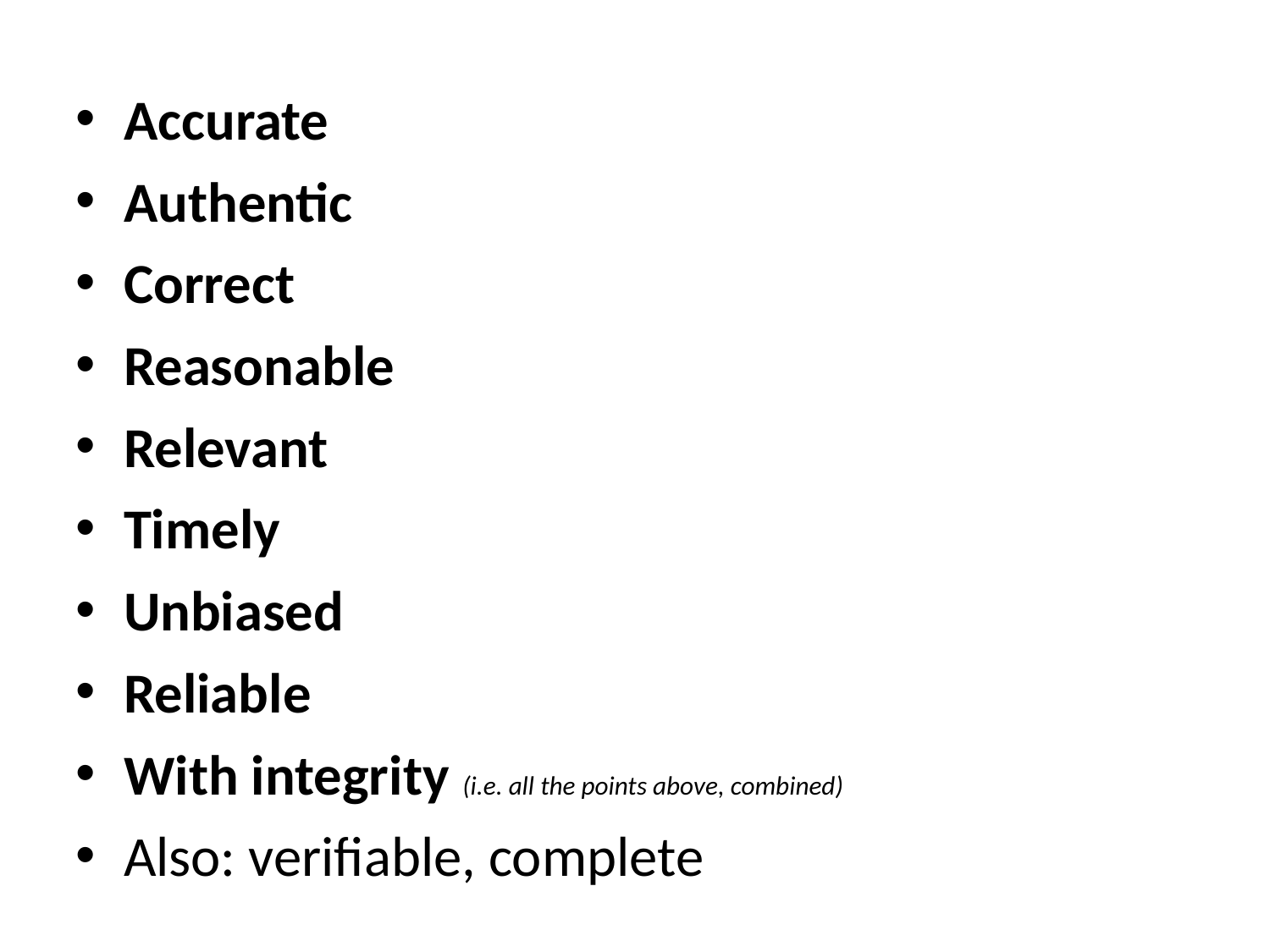

Accurate
Authentic
Correct
Reasonable
Relevant
Timely
Unbiased
Reliable
With integrity (i.e. all the points above, combined)
Also: verifiable, complete